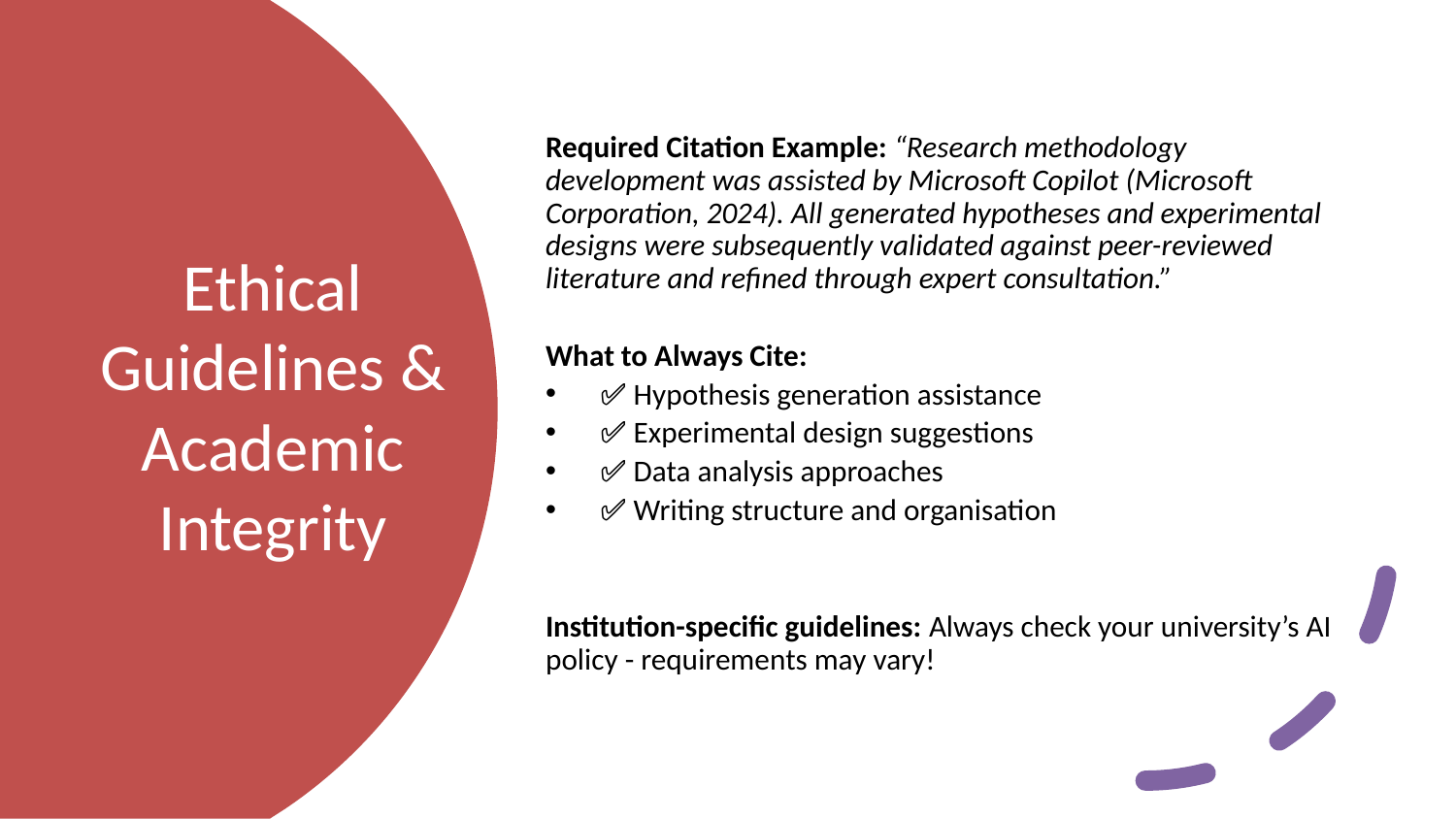

Required Citation Example: “Research methodology development was assisted by Microsoft Copilot (Microsoft Corporation, 2024). All generated hypotheses and experimental designs were subsequently validated against peer-reviewed literature and refined through expert consultation.”

What to Always Cite:
✅ Hypothesis generation assistance
✅ Experimental design suggestions
✅ Data analysis approaches
✅ Writing structure and organisation

Institution-specific guidelines: Always check your university’s AI policy - requirements may vary!
# Ethical Guidelines & Academic Integrity